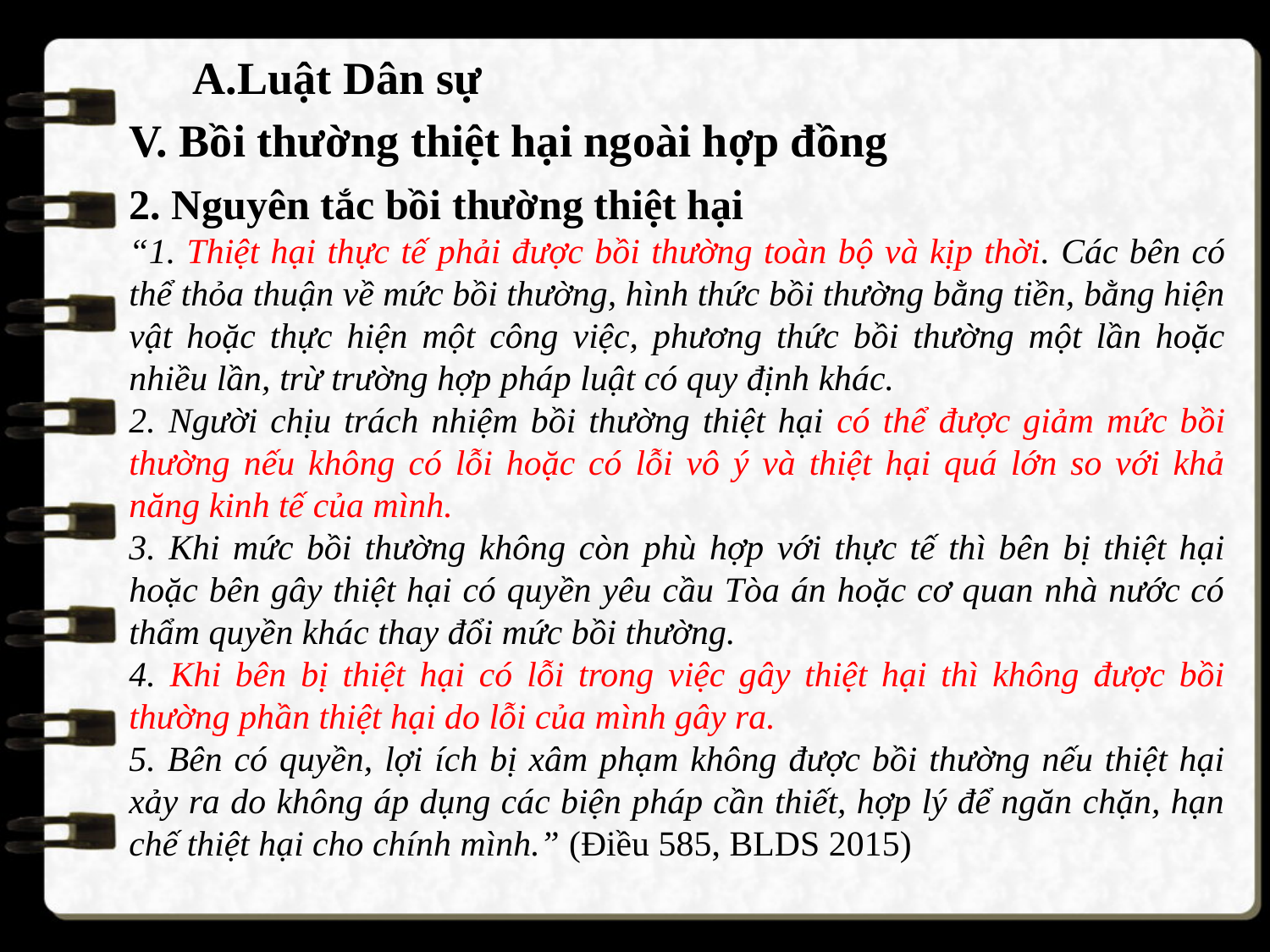

A.Luật Dân sự
V. Bồi thường thiệt hại ngoài hợp đồng
2. Nguyên tắc bồi thường thiệt hại
“1. Thiệt hại thực tế phải được bồi thường toàn bộ và kịp thời. Các bên có thể thỏa thuận về mức bồi thường, hình thức bồi thường bằng tiền, bằng hiện vật hoặc thực hiện một công việc, phương thức bồi thường một lần hoặc nhiều lần, trừ trường hợp pháp luật có quy định khác.
2. Người chịu trách nhiệm bồi thường thiệt hại có thể được giảm mức bồi thường nếu không có lỗi hoặc có lỗi vô ý và thiệt hại quá lớn so với khả năng kinh tế của mình.
3. Khi mức bồi thường không còn phù hợp với thực tế thì bên bị thiệt hại hoặc bên gây thiệt hại có quyền yêu cầu Tòa án hoặc cơ quan nhà nước có thẩm quyền khác thay đổi mức bồi thường.
4. Khi bên bị thiệt hại có lỗi trong việc gây thiệt hại thì không được bồi thường phần thiệt hại do lỗi của mình gây ra.
5. Bên có quyền, lợi ích bị xâm phạm không được bồi thường nếu thiệt hại xảy ra do không áp dụng các biện pháp cần thiết, hợp lý để ngăn chặn, hạn chế thiệt hại cho chính mình.” (Điều 585, BLDS 2015)